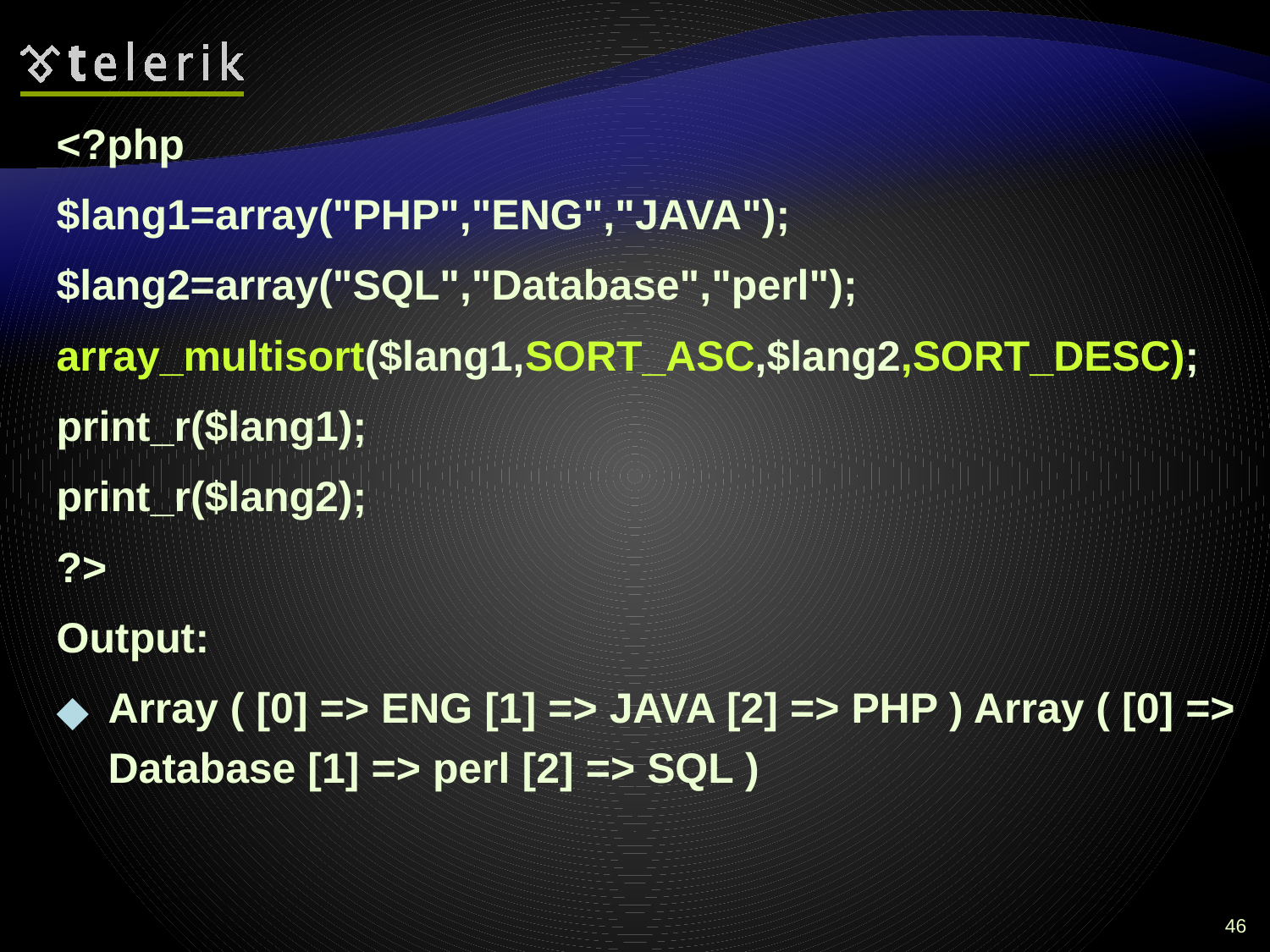

<?php
$lang1=array("PHP","ENG","JAVA");
$lang2=array("SQL","Database","perl");
array_multisort($lang1,SORT_ASC,$lang2,SORT_DESC);
print_r($lang1);
print_r($lang2);
?>
Output:
Array ( [0] => ENG [1] => JAVA [2] => PHP ) Array ( [0] => Database [1] => perl [2] => SQL )

46